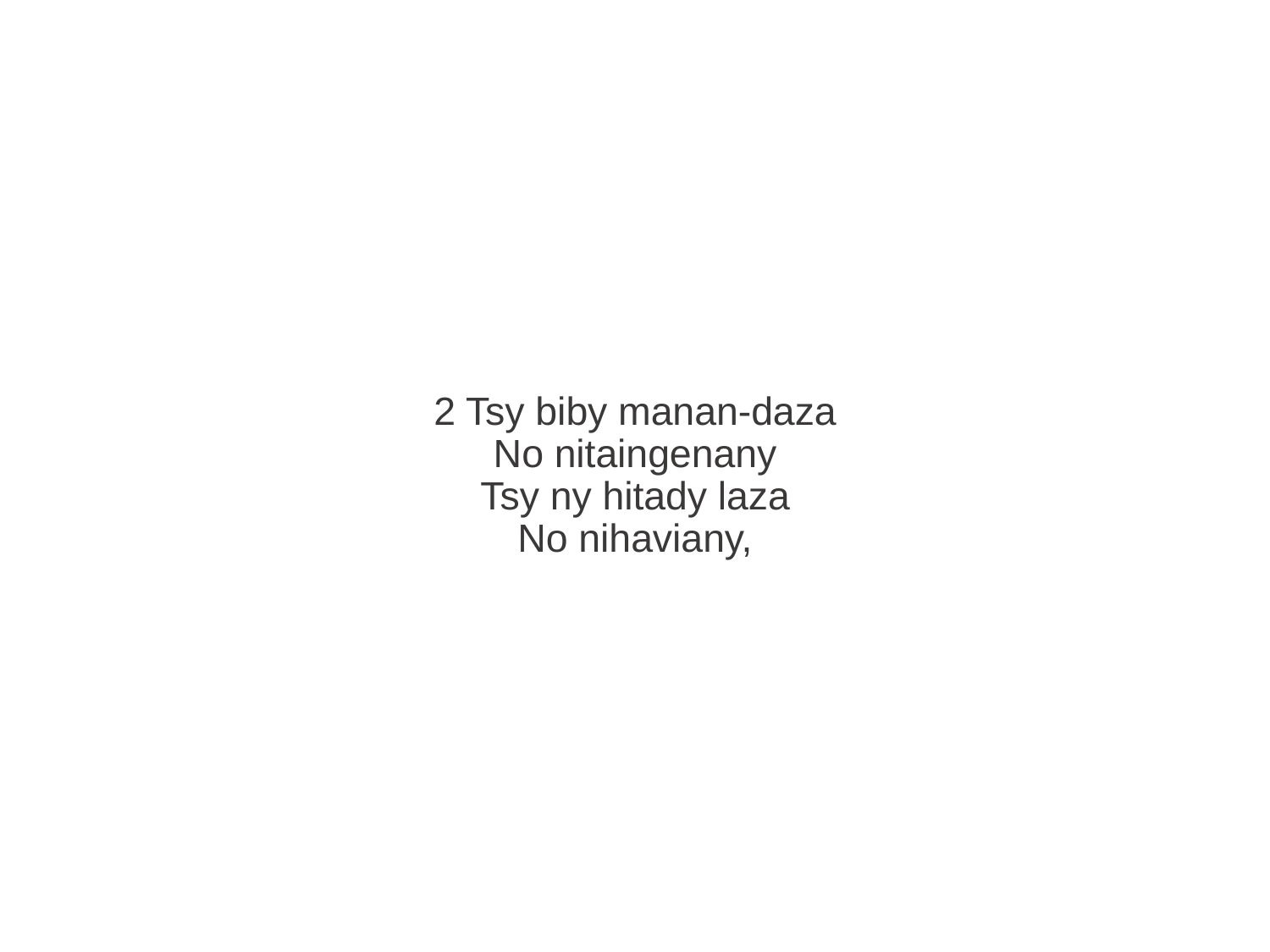

2 Tsy biby manan-daza
No nitaingenany
Tsy ny hitady laza
No nihaviany,